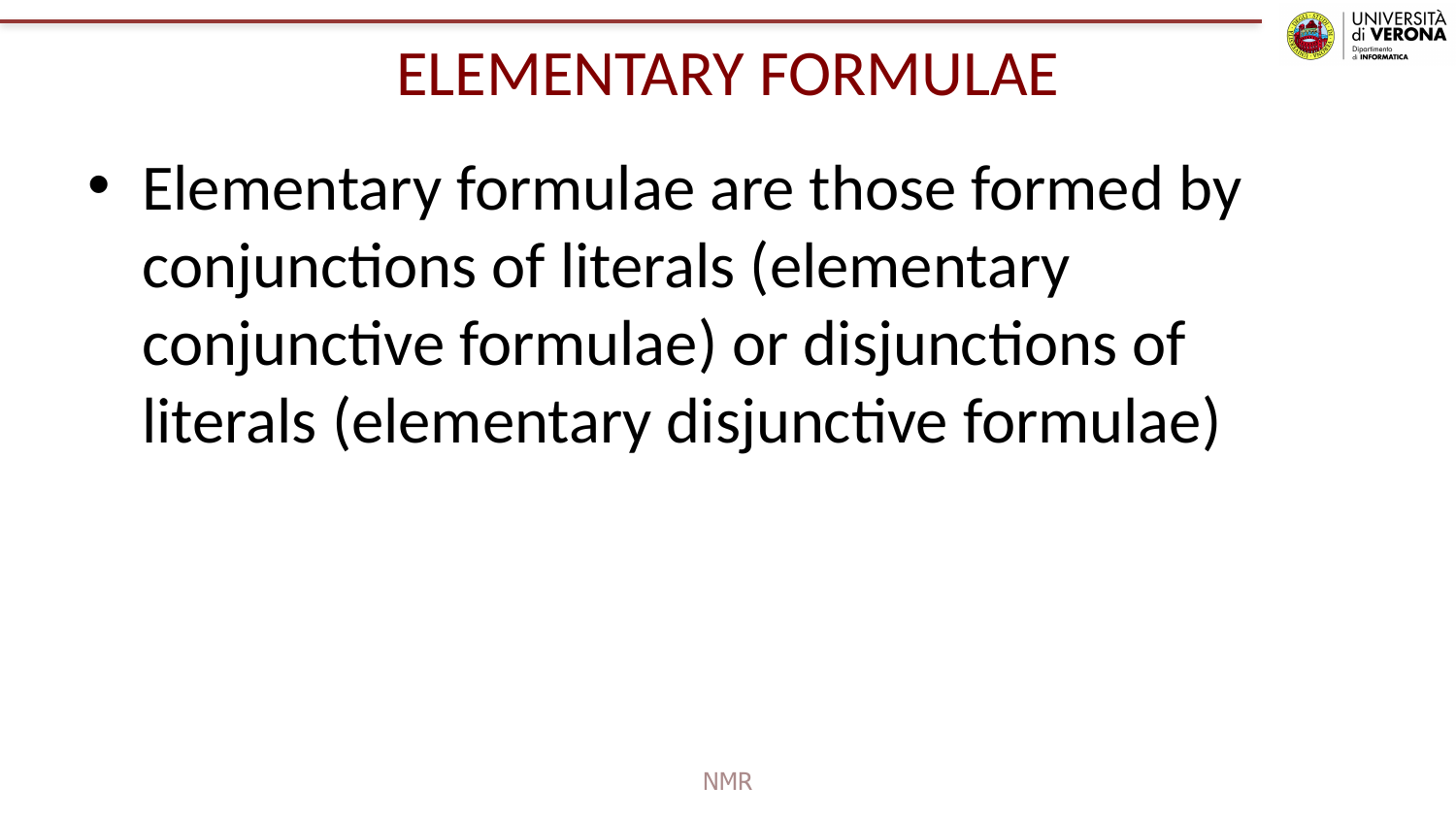

# ELEMENTARY FORMULAE
Elementary formulae are those formed by conjunctions of literals (elementary conjunctive formulae) or disjunctions of literals (elementary disjunctive formulae)
NMR